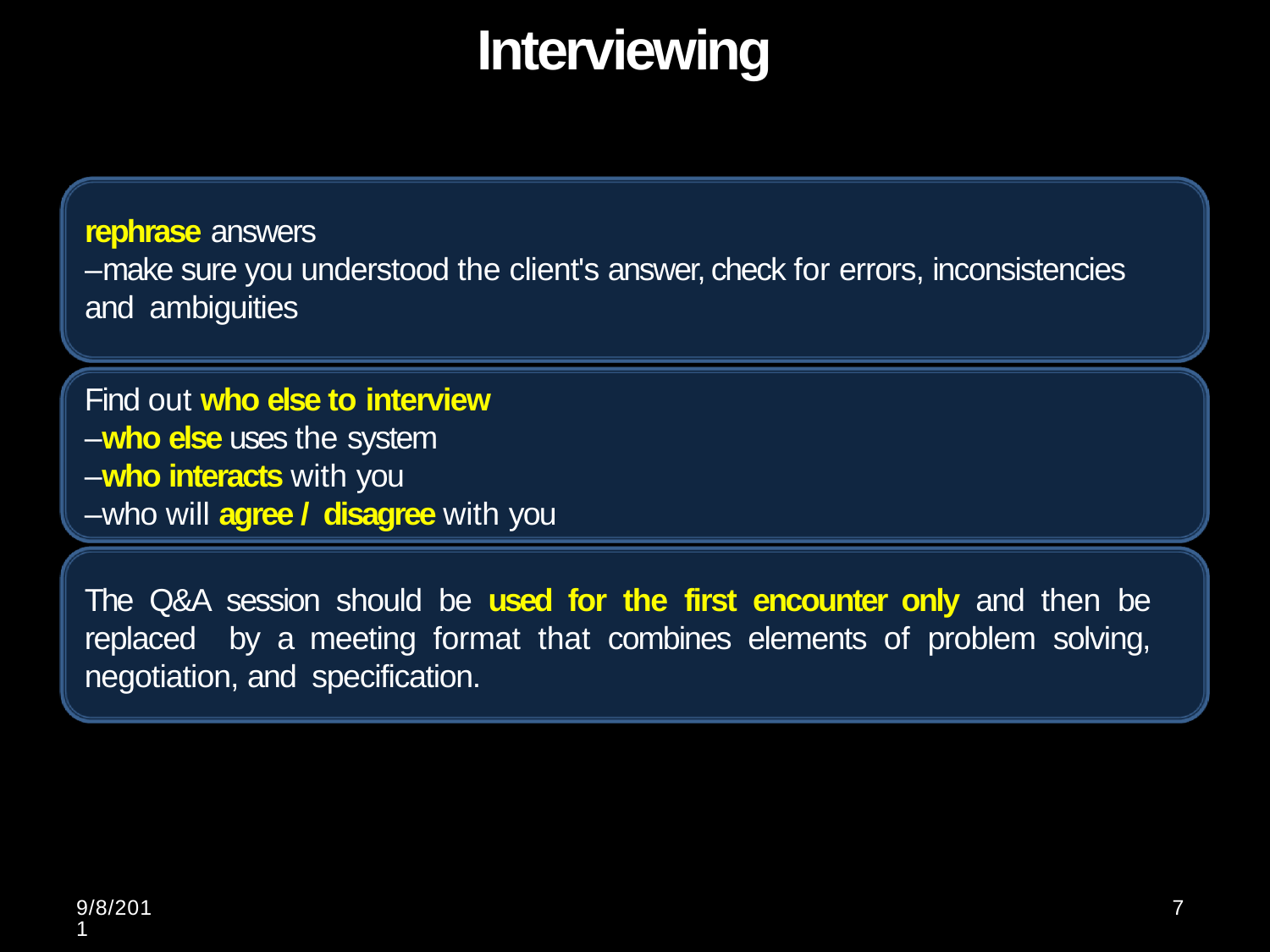

# Interviewing

rephrase answers
–make sure you understood the client's answer, check for errors, inconsistencies and  ambiguities

Find out who else to interview
–who else uses the system
–who interacts with you
–who will agree / disagree with you

The Q&A session should be used for the first encounter only and then be replaced  by a meeting format that combines elements of problem solving, negotiation, and  specification.

9/8/2011
7